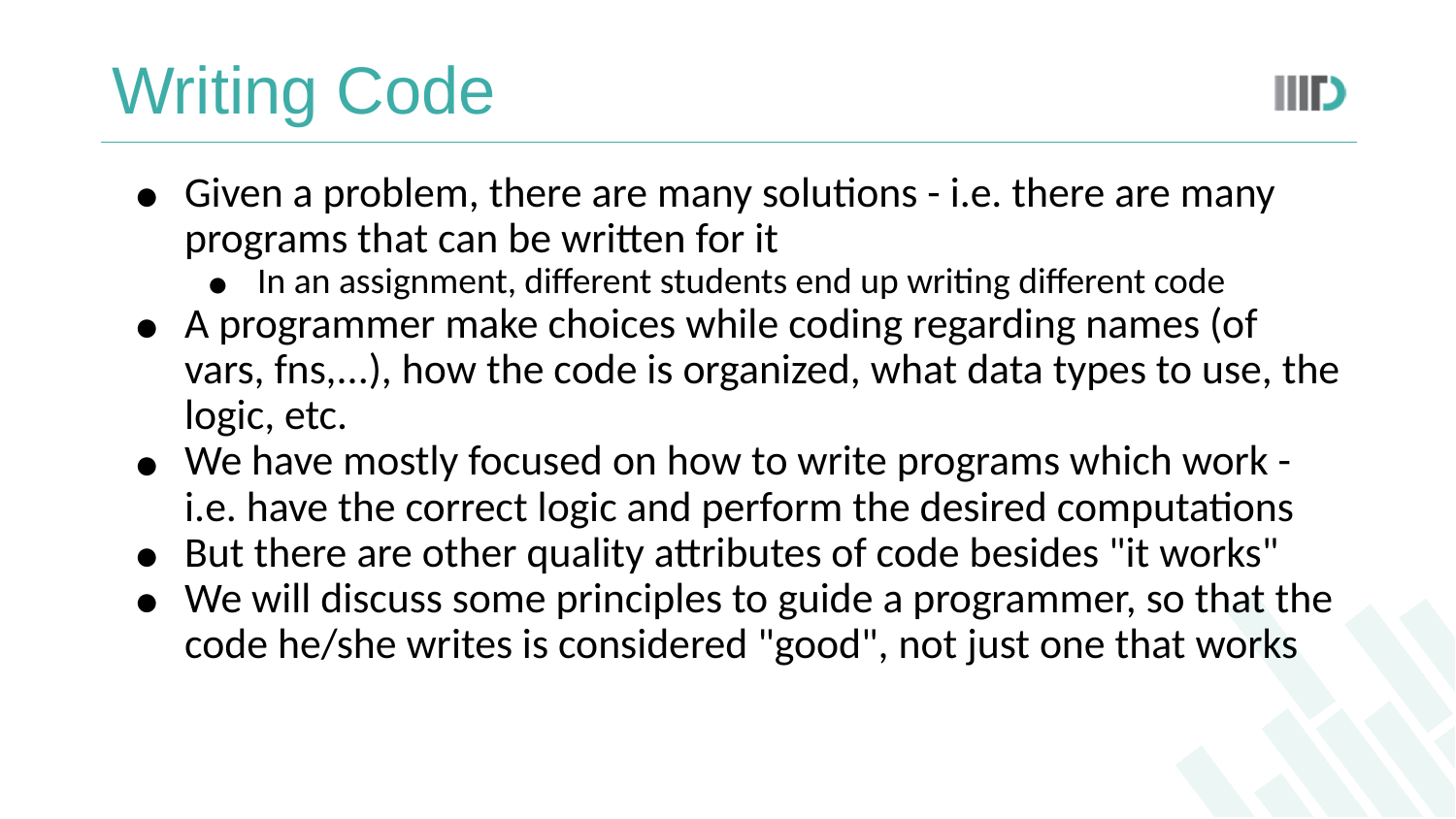

# Writing Code
Given a problem, there are many solutions - i.e. there are many programs that can be written for it
In an assignment, different students end up writing different code
A programmer make choices while coding regarding names (of vars, fns,...), how the code is organized, what data types to use, the logic, etc.
We have mostly focused on how to write programs which work - i.e. have the correct logic and perform the desired computations
But there are other quality attributes of code besides "it works"
We will discuss some principles to guide a programmer, so that the code he/she writes is considered "good", not just one that works